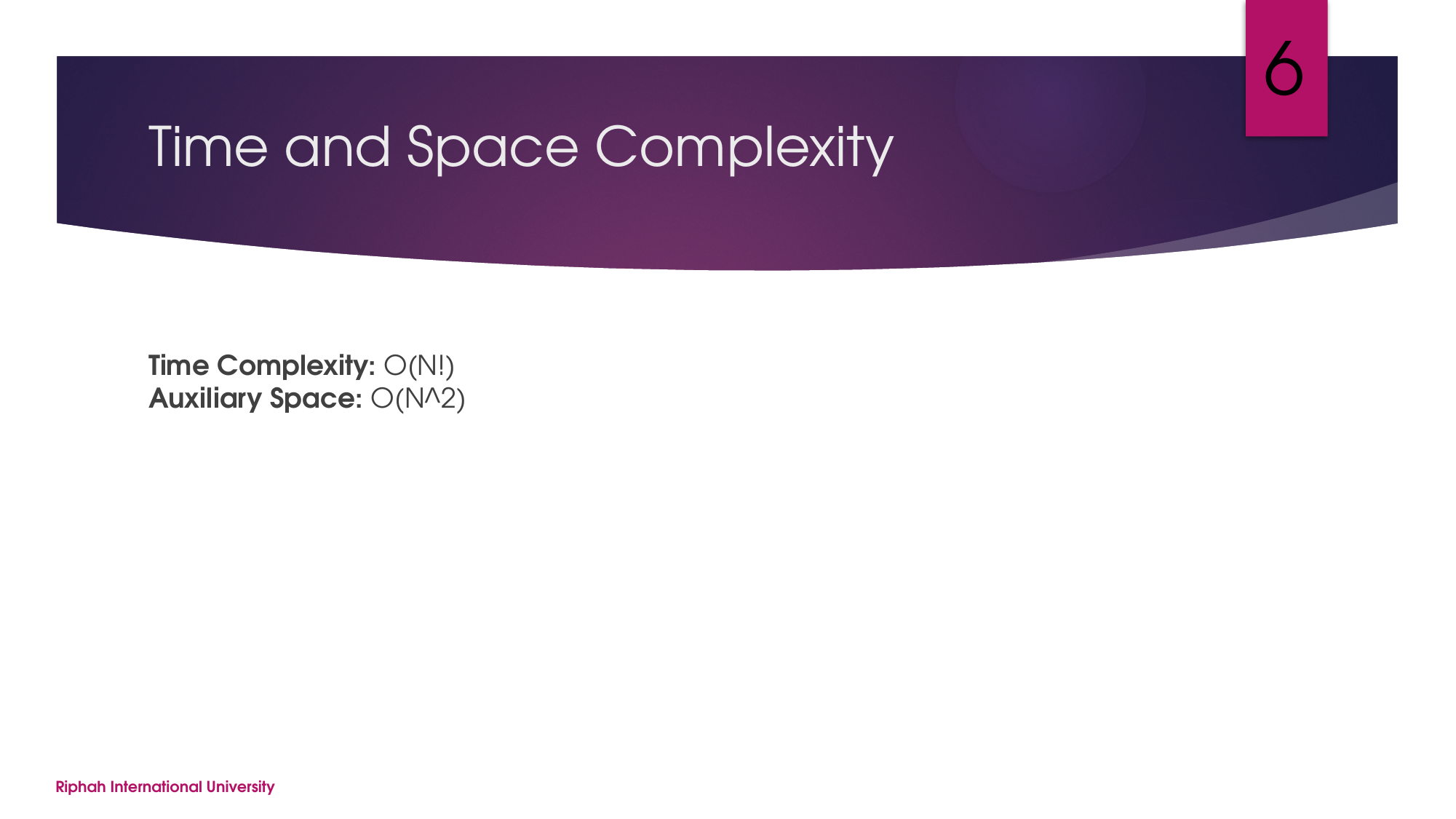

6
# Time and Space Complexity
Time Complexity: O(N!) 
Auxiliary Space: O(N^2)
Riphah International University